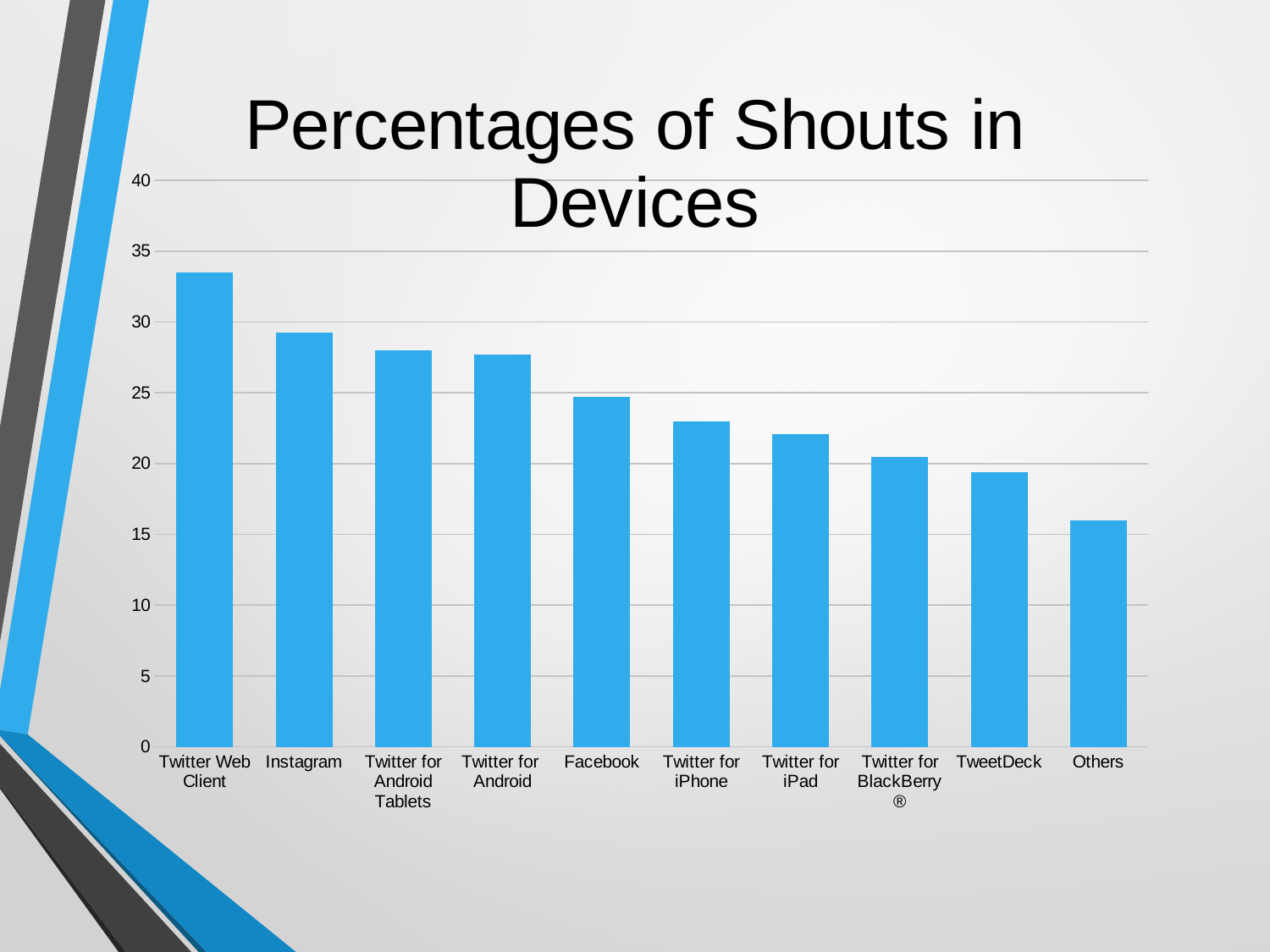

### Chart: Percentages of Shouts in Devices

| Category |  |
|---|---|
| Twitter Web Client | 33.48906527799151 |
| Instagram | 29.273531698436656 |
| Twitter for Android Tablets | 27.983991308854105 |
| Twitter for  Android | 27.70948557607457 |
| Facebook | 24.725944116821786 |
| Twitter for iPhone | 22.993849787699826 |
| Twitter for iPad | 22.082312347911518 |
| Twitter for BlackBerry® | 20.449447990196013 |
| TweetDeck | 19.406571848945532 |
| Others | 16.016131056906495 |